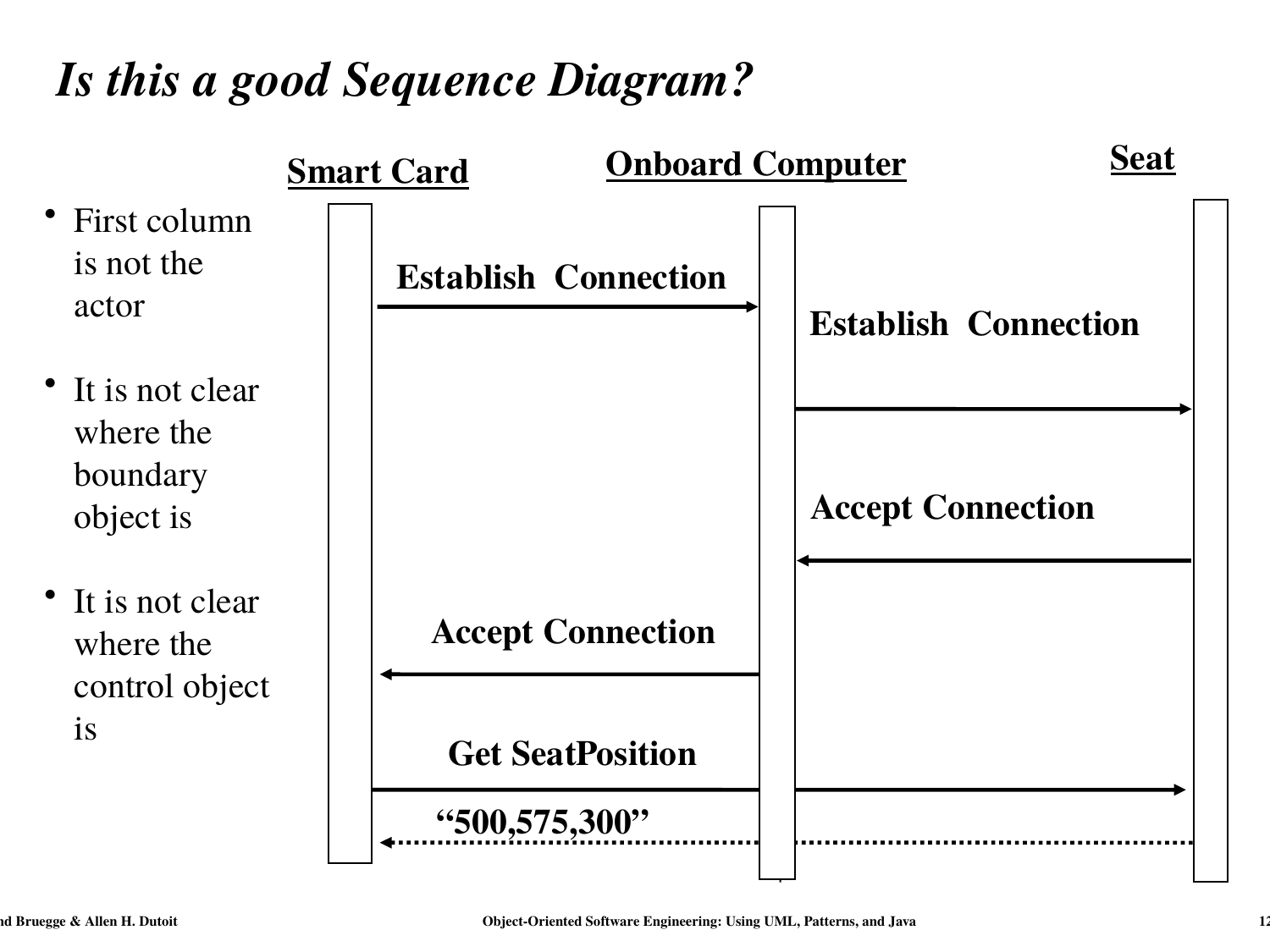

# Is this a good Sequence Diagram?
Seat
Onboard Computer
Smart Card
First column is not the actor

It is not clear where the boundary object is

It is not clear where the control object is

Establish  Connection
Establish  Connection

Accept Connection

Accept Connection

Get SeatPosition

“500,575,300”